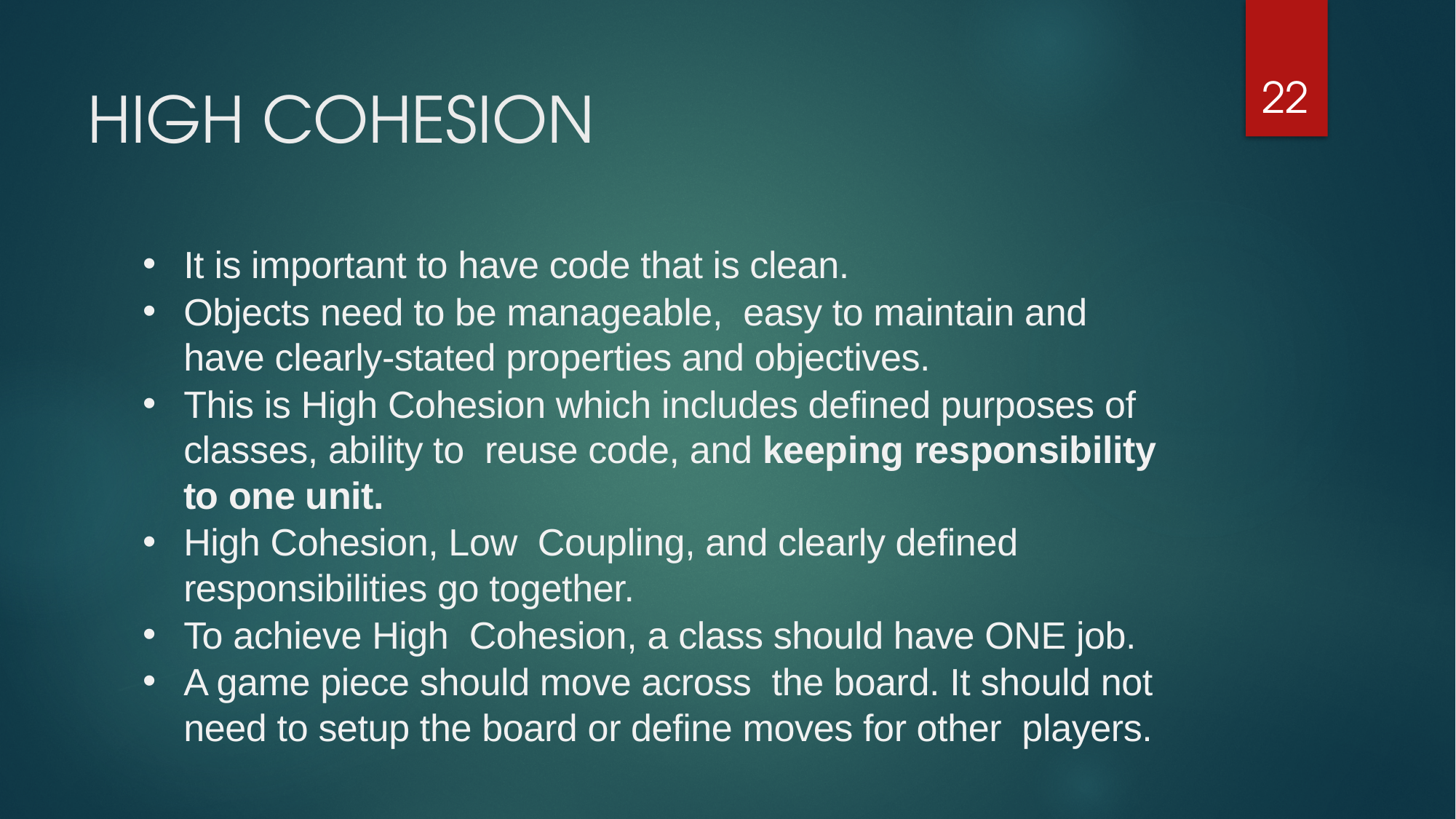

22
# HIGH COHESION
It is important to have code that is clean.
Objects need to be manageable,  easy to maintain and have clearly-stated properties and objectives.
This is High Cohesion which includes defined purposes of classes, ability to  reuse code, and keeping responsibility to one unit.
High Cohesion, Low  Coupling, and clearly defined responsibilities go together.
To achieve High  Cohesion, a class should have ONE job.
A game piece should move across  the board. It should not need to setup the board or define moves for other  players.